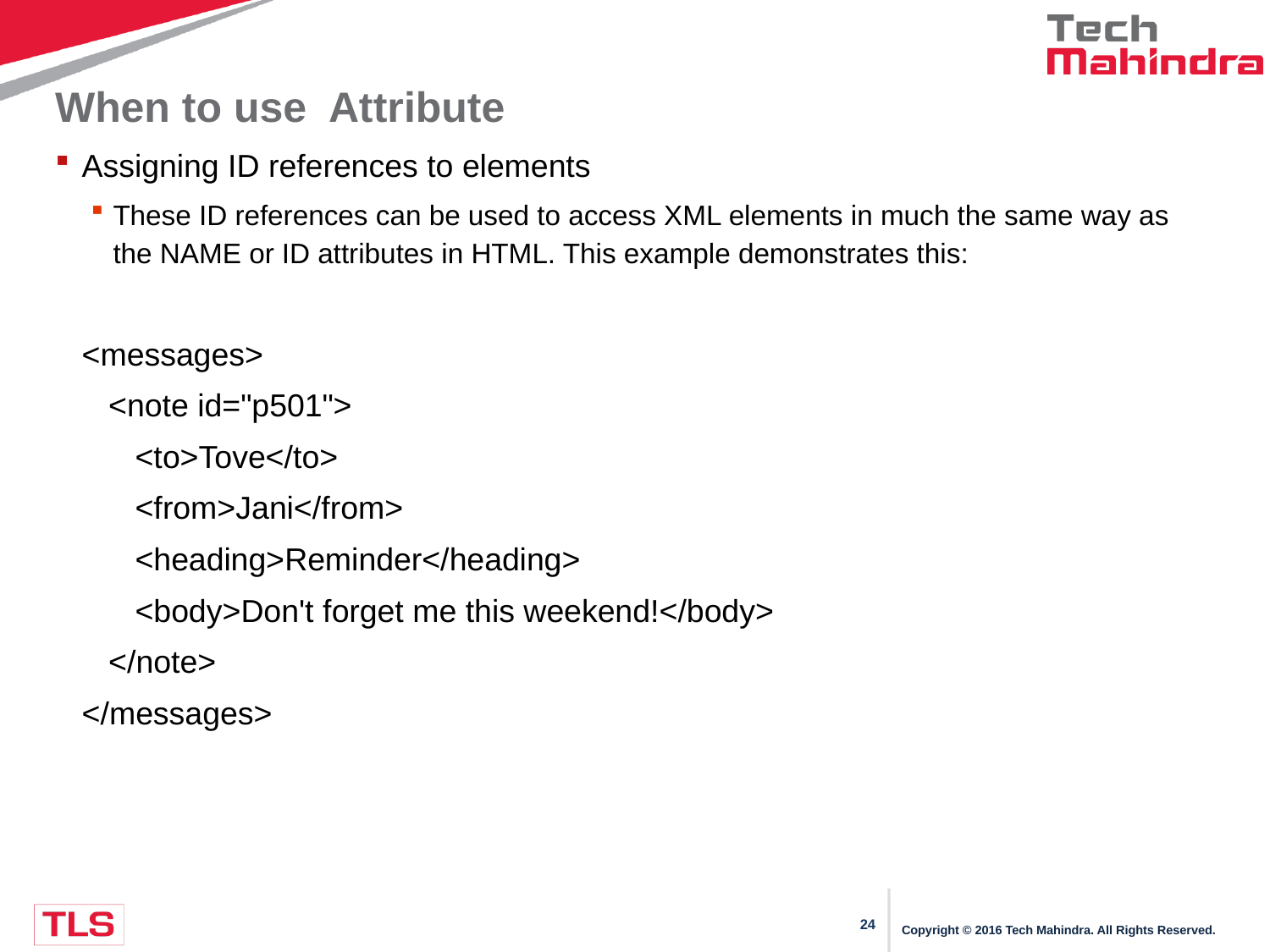

# When to use  Attribute
Assigning ID references to elements
These ID references can be used to access XML elements in much the same way as the NAME or ID attributes in HTML. This example demonstrates this:

	<messages>
	   <note id="p501">
	      <to>Tove</to>
	      <from>Jani</from>
	      <heading>Reminder</heading>
	      <body>Don't forget me this weekend!</body>
	   </note>
	</messages>

Copyright © 2016 Tech Mahindra. All Rights Reserved.